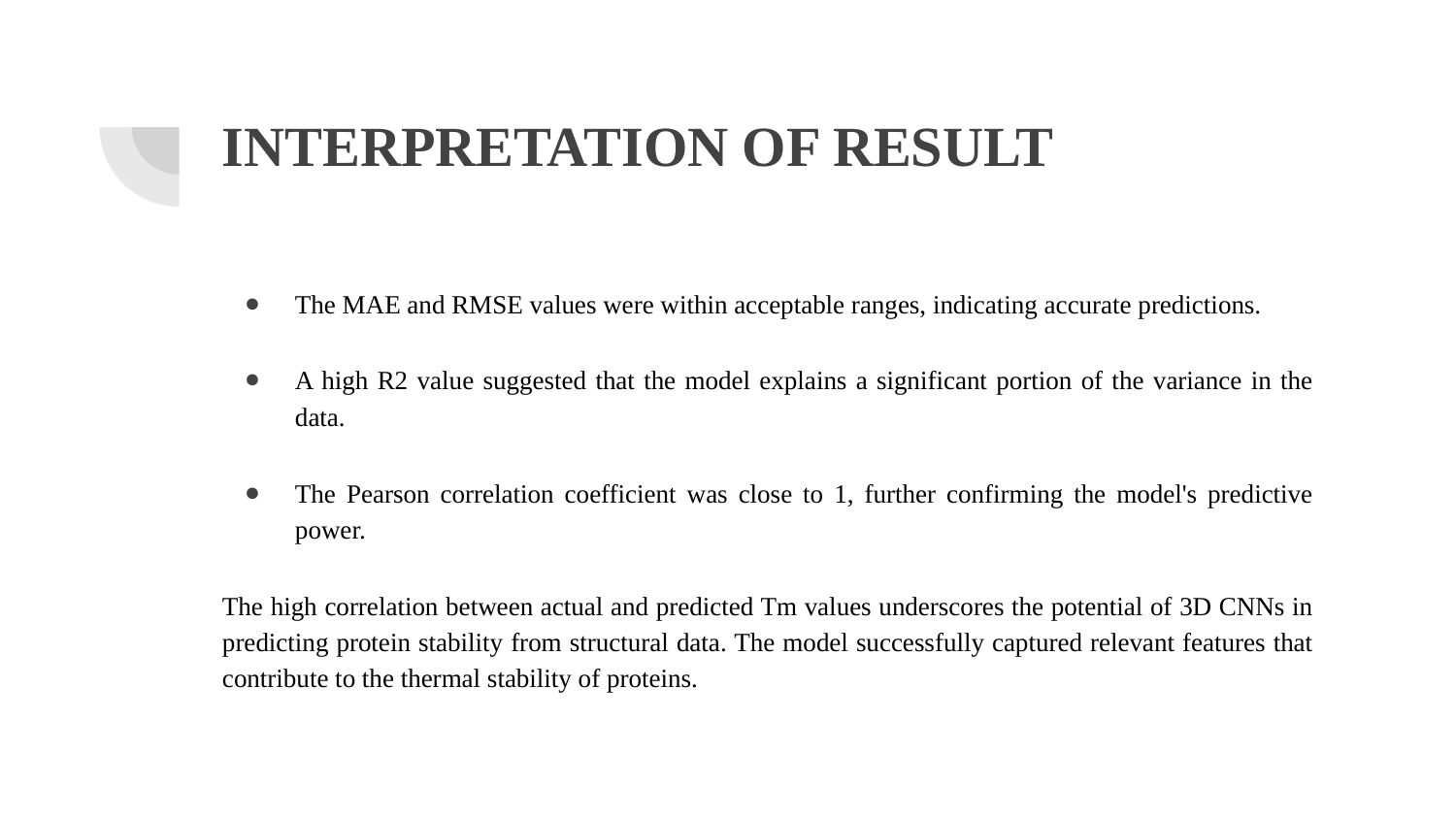

# INTERPRETATION OF RESULT
The MAE and RMSE values were within acceptable ranges, indicating accurate predictions.
A high R2 value suggested that the model explains a significant portion of the variance in the data.
The Pearson correlation coefficient was close to 1, further confirming the model's predictive power.
The high correlation between actual and predicted Tm values underscores the potential of 3D CNNs in predicting protein stability from structural data. The model successfully captured relevant features that contribute to the thermal stability of proteins.